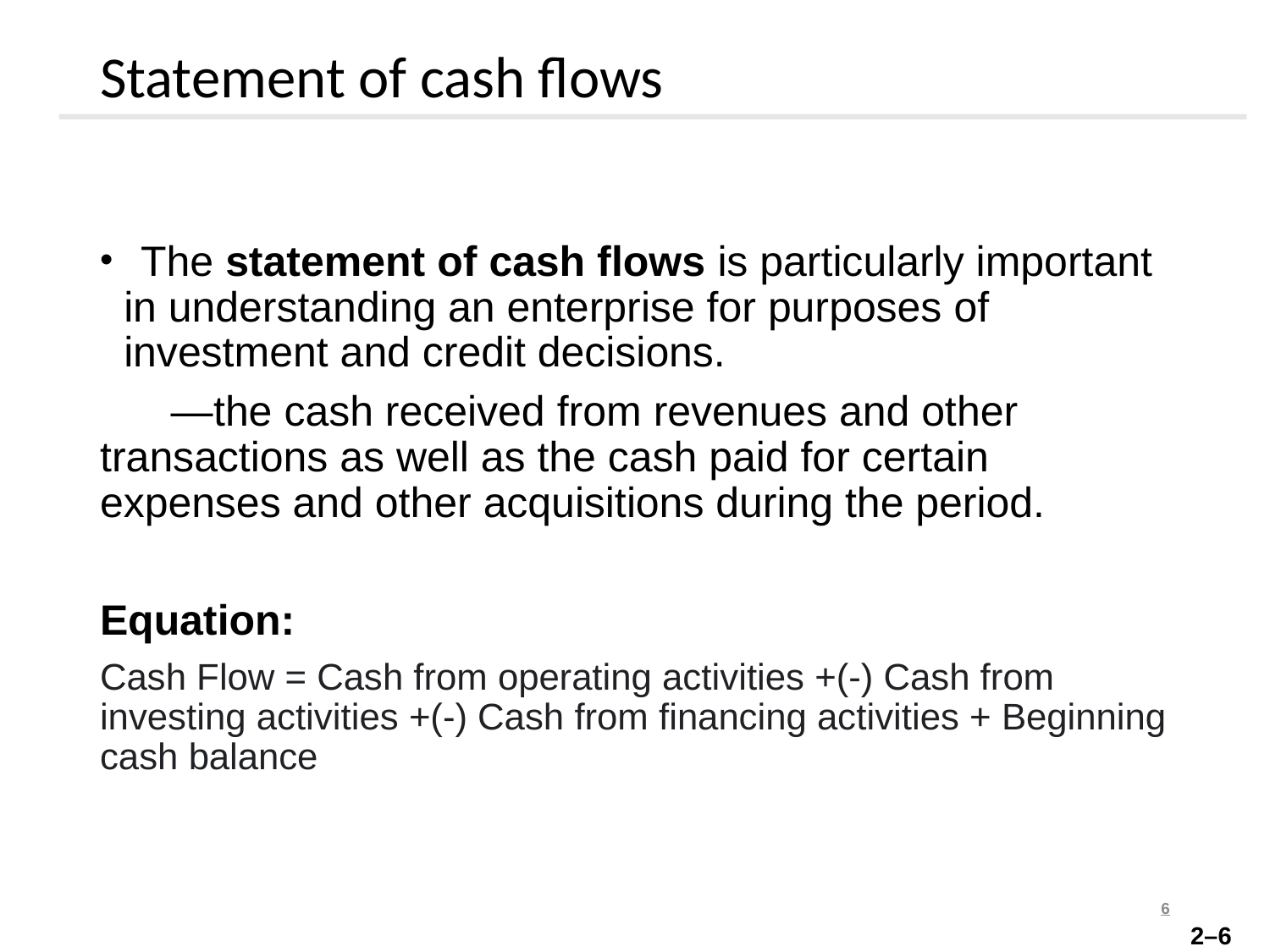

# Statement of cash flows

  The statement of cash flows is particularly important in understanding an enterprise for purposes of investment and credit decisions.
      —the cash received from revenues and other             transactions as well as the cash paid for certain   expenses and other acquisitions during the period.

Equation:
Cash Flow = Cash from operating activities +(-) Cash from investing activities +(-) Cash from financing activities + Beginning cash balance
6